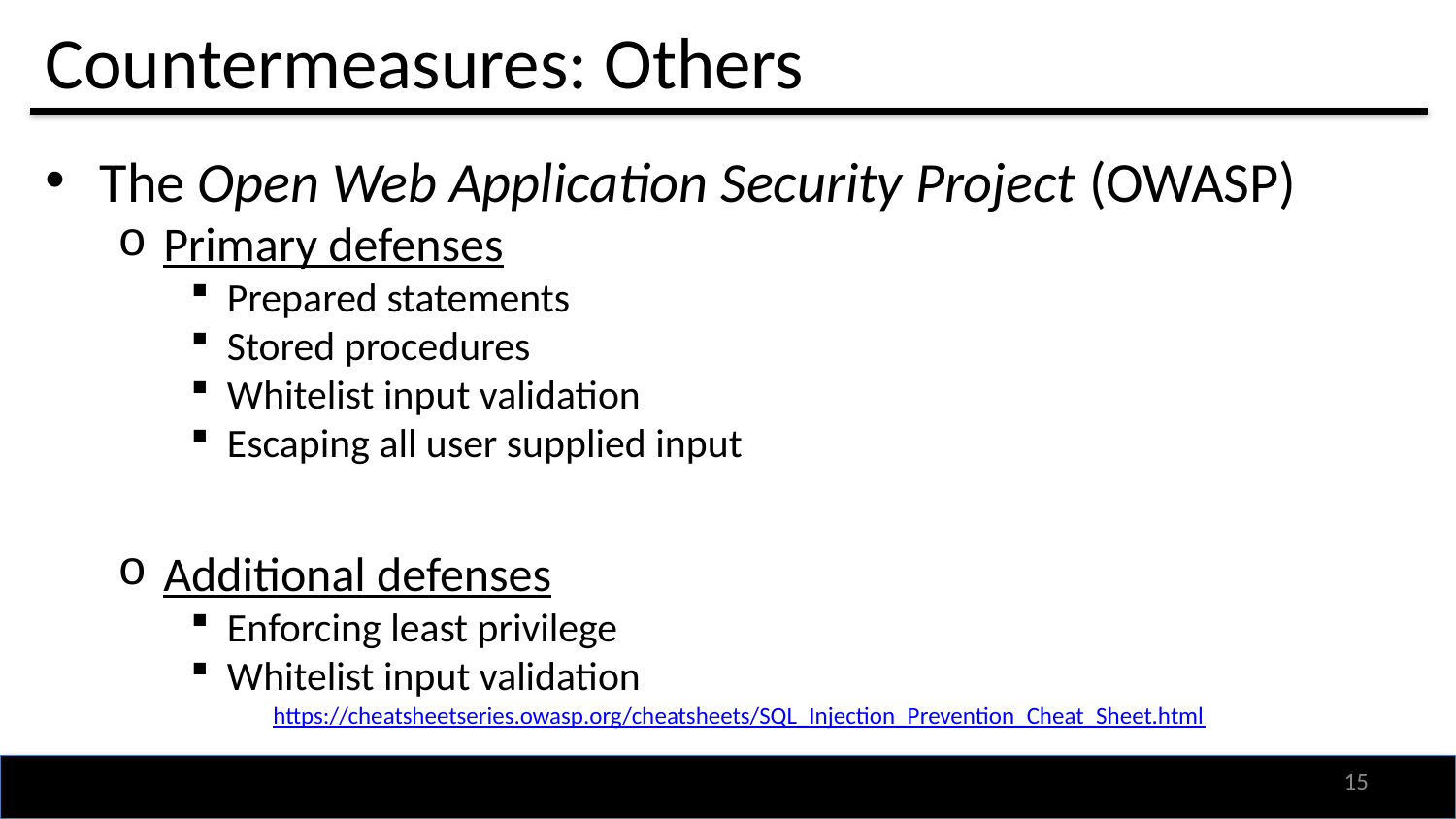

# Countermeasures: Others
The Open Web Application Security Project (OWASP)
Primary defenses
Prepared statements
Stored procedures
Whitelist input validation
Escaping all user supplied input

Additional defenses
Enforcing least privilege
Whitelist input validation
https://cheatsheetseries.owasp.org/cheatsheets/SQL_Injection_Prevention_Cheat_Sheet.html
15